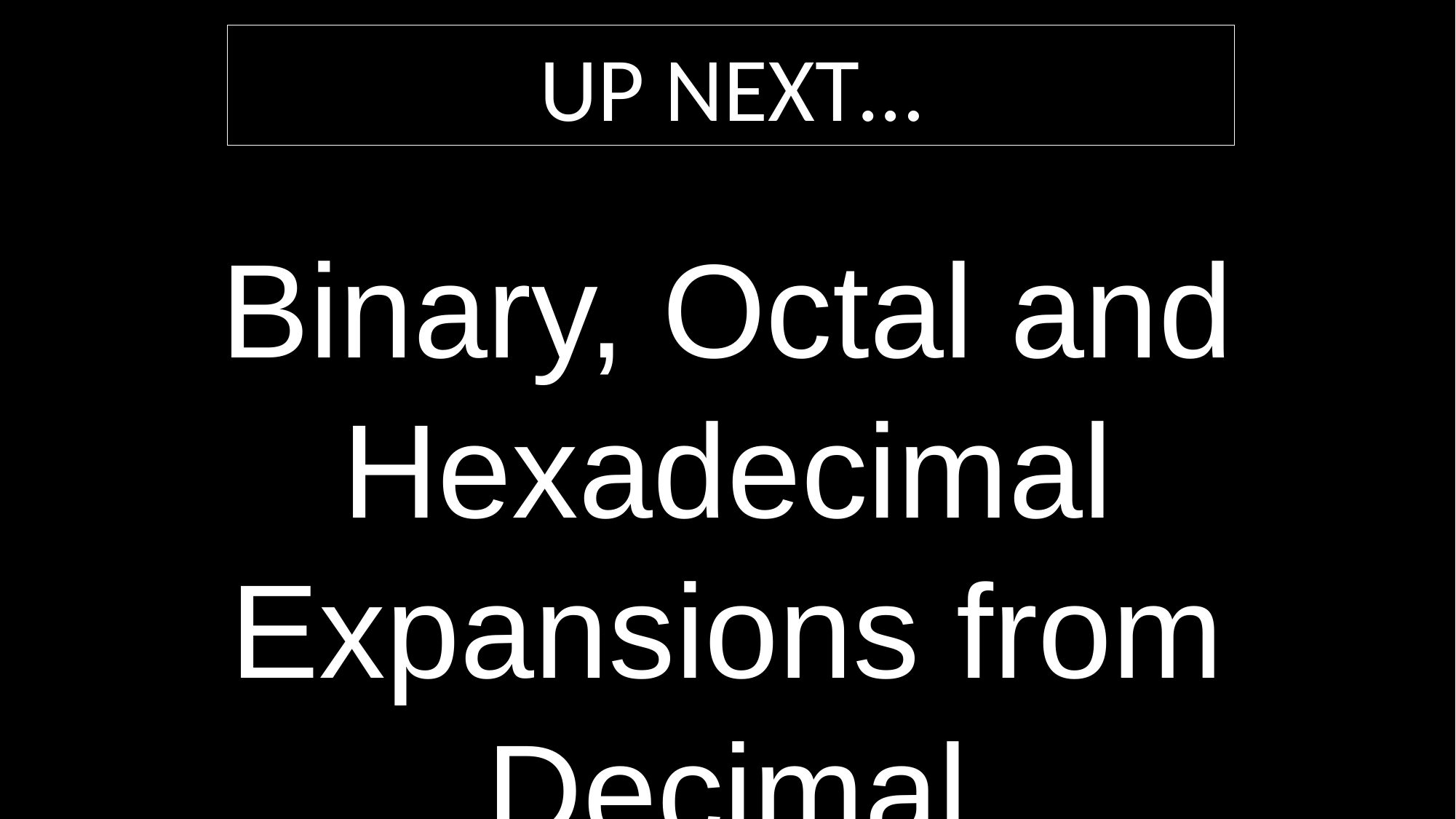

Up Next…
Binary, Octal and Hexadecimal Expansions from Decimal